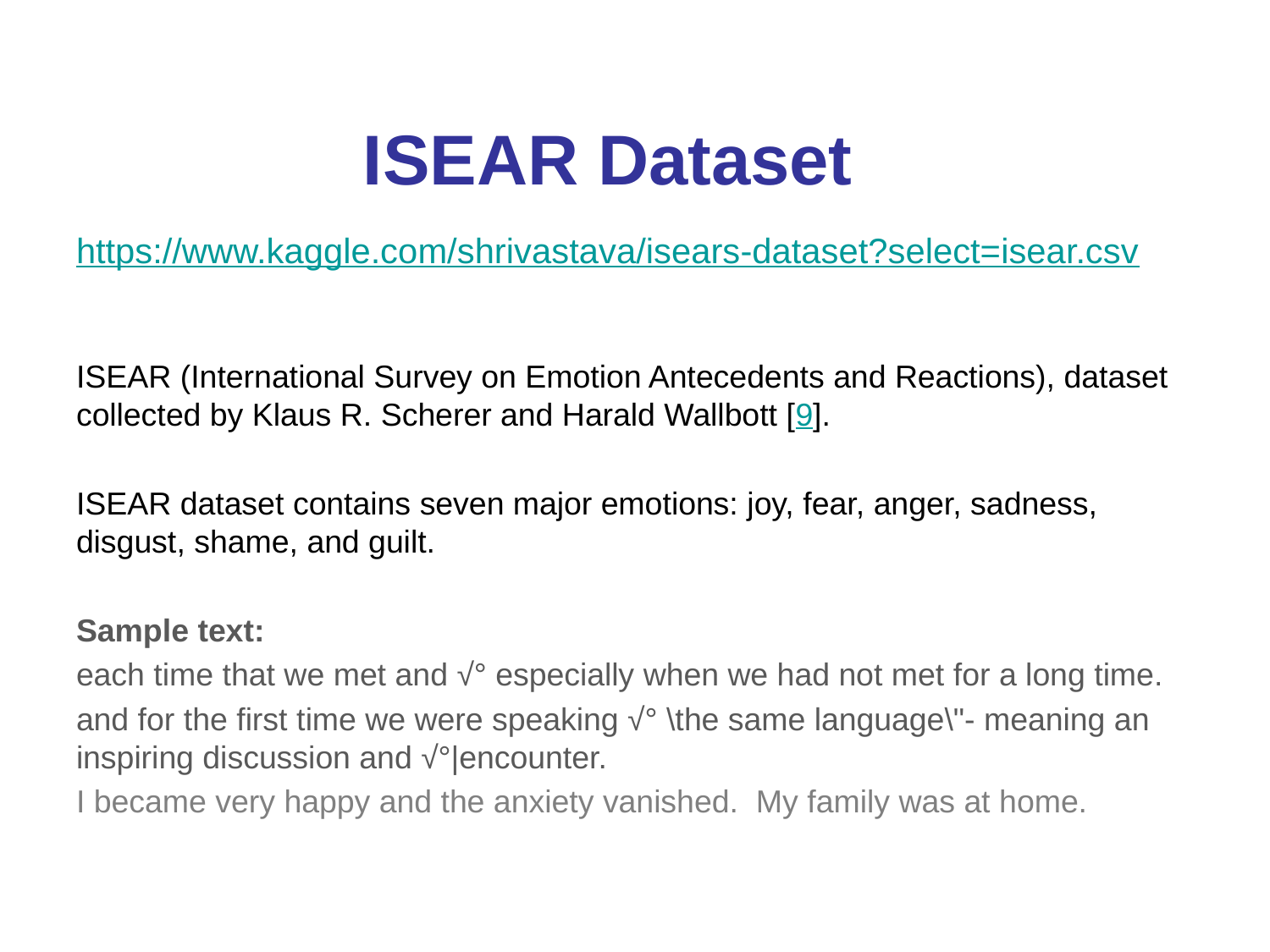

# ISEAR Dataset

https://www.kaggle.com/shrivastava/isears-dataset?select=isear.csv

ISEAR (International Survey on Emotion Antecedents and Reactions), dataset collected by Klaus R. Scherer and Harald Wallbott [9].

ISEAR dataset contains seven major emotions: joy, fear, anger, sadness, disgust, shame, and guilt.

Sample text:
each time that we met and √° especially when we had not met for a long time.
and for the first time we were speaking √° \the same language\"- meaning an inspiring discussion and √°|encounter.
I became very happy and the anxiety vanished.  My family was at home.